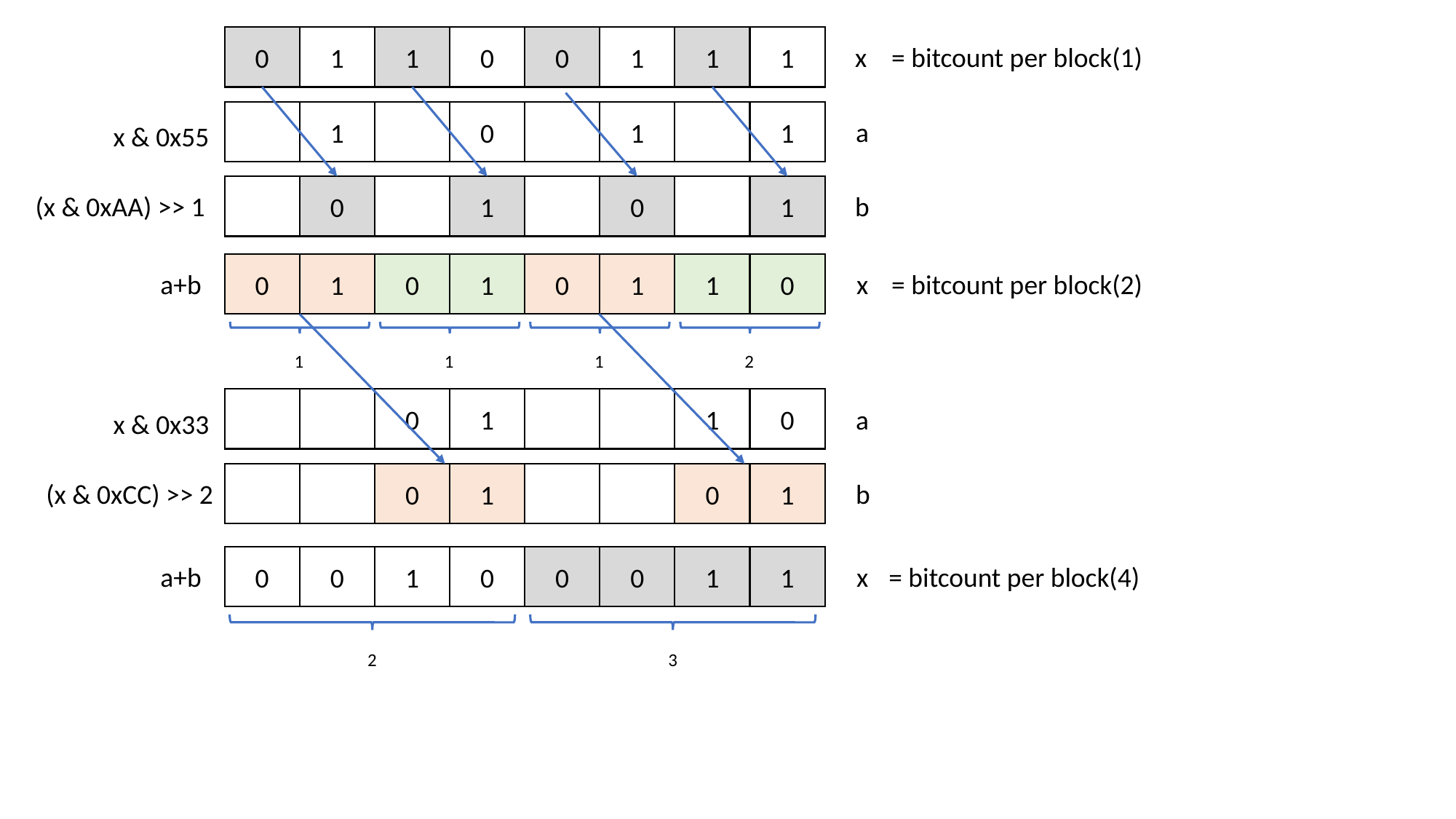

0
1
1
0
0
1
1
1
x
= bitcount per block(1)

1

0

1

1
a
x & 0x55

0

1

0

1
(x & 0xAA) >> 1
b
0
1
0
1
0
1
1
0

x
= bitcount per block(2)
a+b
1
1
1
2

0
1

1
0
a
x & 0x33

0
1

0
1
(x & 0xCC) >> 2
b

0
0
1
0
0
0
1
1
x
= bitcount per block(4)
a+b
3
2